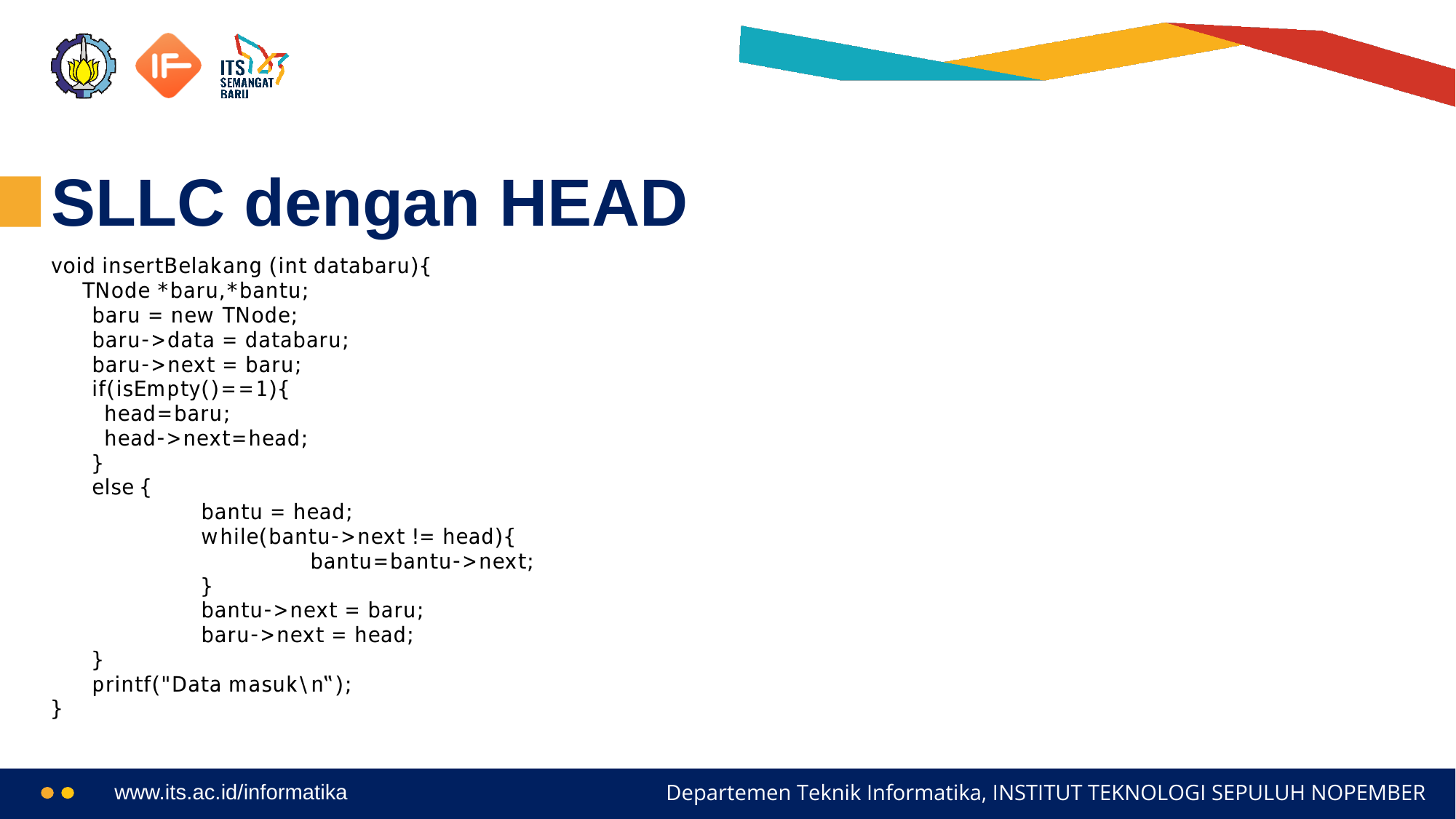

# SLLC dengan HEAD
void insertBelakang (int databaru){
     TNode *baru,*bantu;
	baru = new TNode;
	baru->data = databaru;
	baru->next = baru;
	if(isEmpty()==1){
	  head=baru;
	  head->next=head;
	}
	else {
		bantu = head;
		while(bantu->next != head){
			bantu=bantu->next;
		}
		bantu->next = baru;
		baru->next = head;
	}
	printf("Data masuk\n“);
}